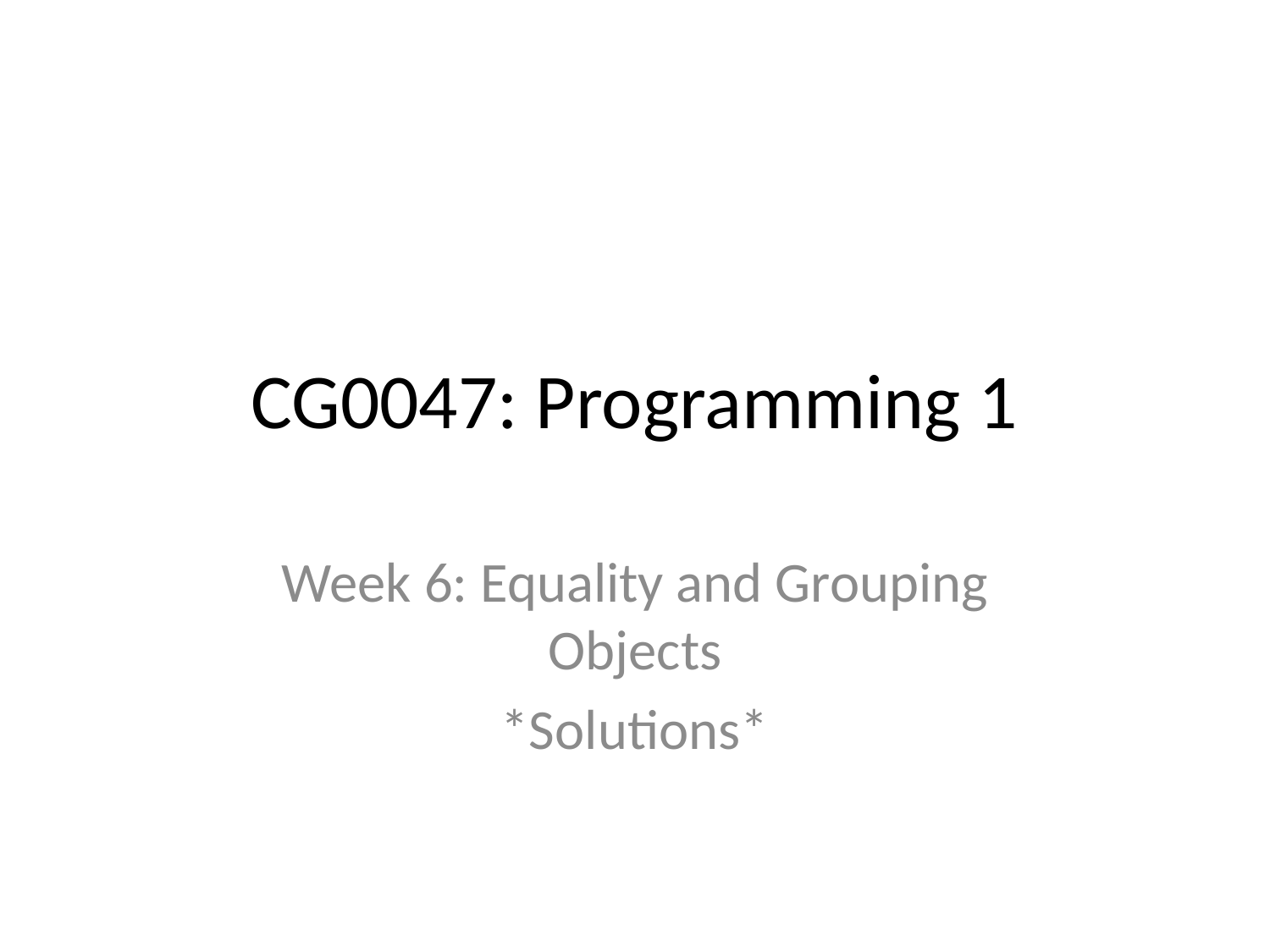

# CG0047: Programming 1
Week 6: Equality and Grouping Objects
*Solutions*